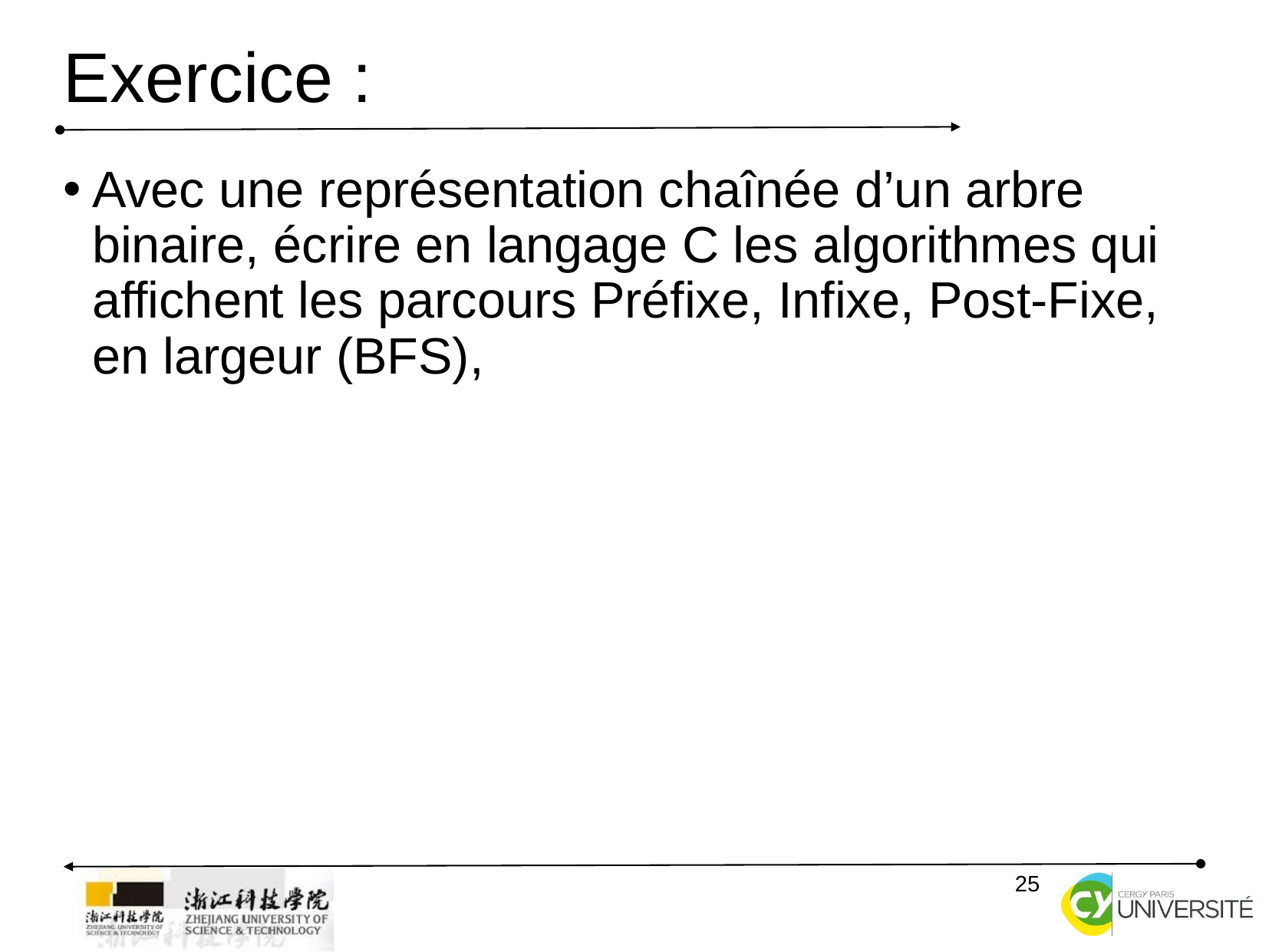

# Exercice :
Avec une représentation chaînée d’un arbre binaire, écrire en langage C les algorithmes qui affichent les parcours Préfixe, Infixe, Post-Fixe, en largeur (BFS),